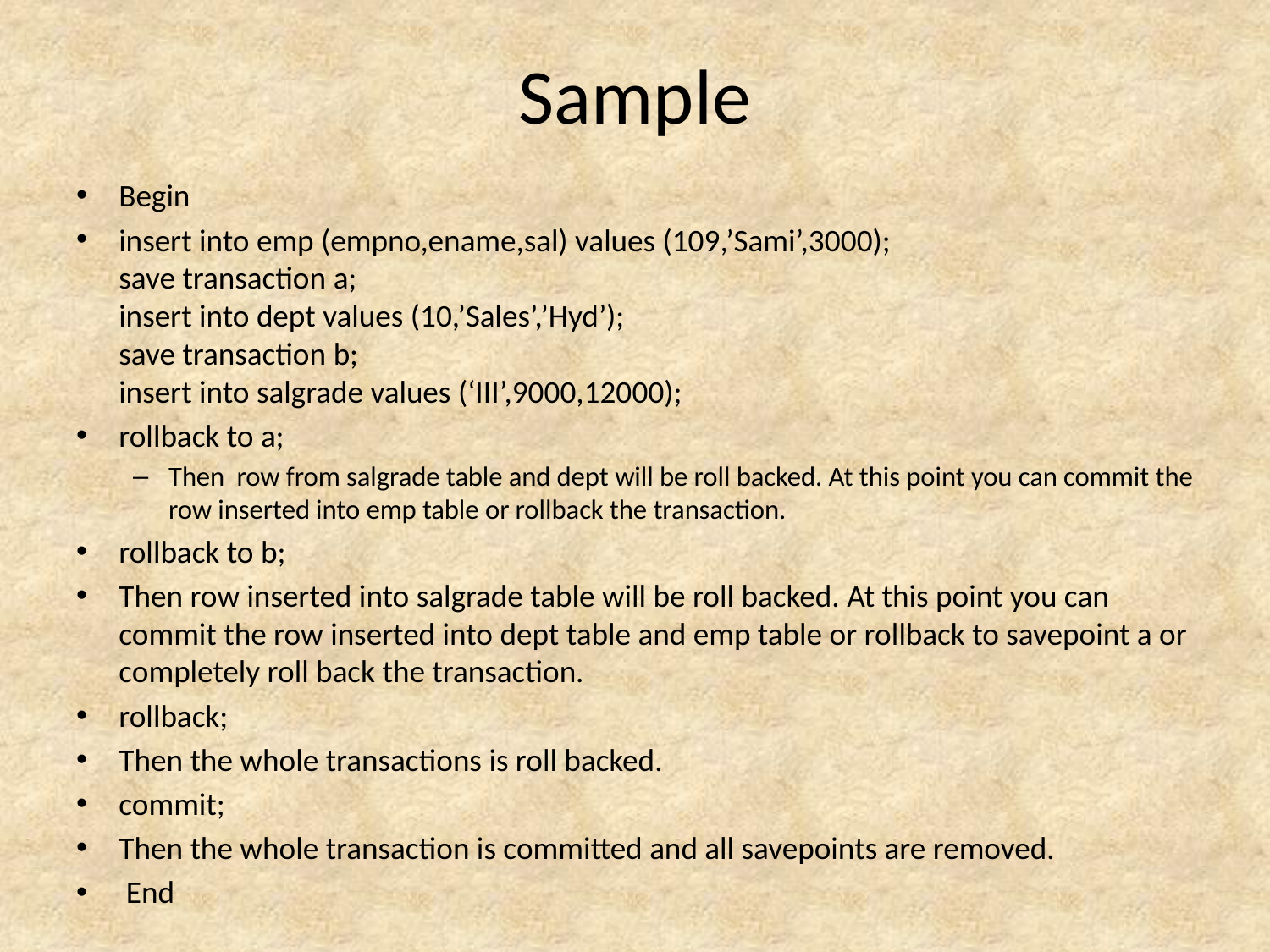

# Sample
Begin
insert into emp (empno,ename,sal) values (109,’Sami’,3000);
save transaction a;
insert into dept values (10,’Sales’,’Hyd’);
save transaction b;
insert into salgrade values (‘III’,9000,12000);
rollback to a;
Then  row from salgrade table and dept will be roll backed. At this point you can commit the row inserted into emp table or rollback the transaction.
rollback to b;
Then row inserted into salgrade table will be roll backed. At this point you can commit the row inserted into dept table and emp table or rollback to savepoint a or completely roll back the transaction.
rollback;
Then the whole transactions is roll backed.
commit;
Then the whole transaction is committed and all savepoints are removed.
 End